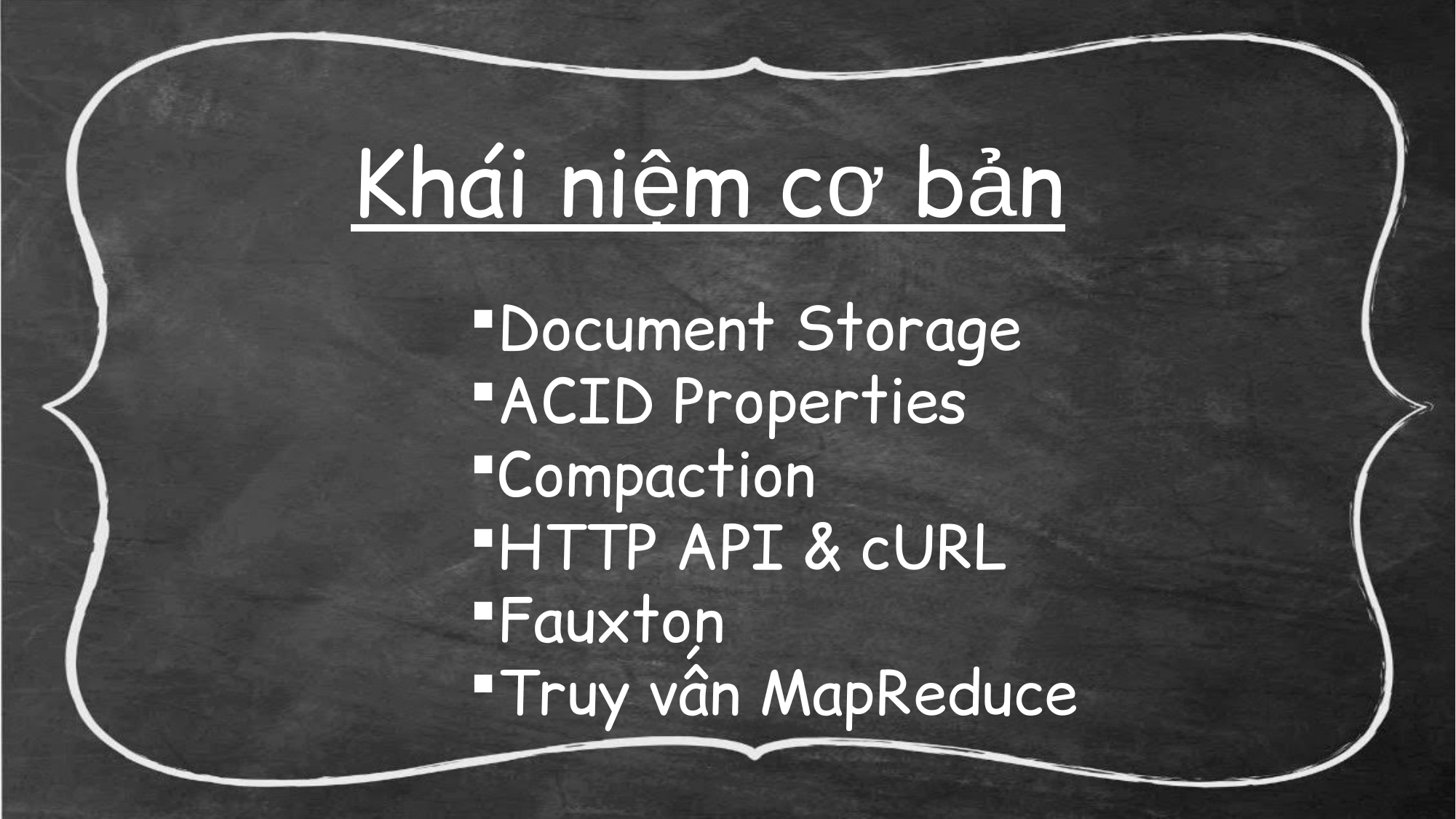

# Khái niệm cơ bản

Document Storage
ACID Properties
Compaction
HTTP API & cURL
Fauxton
Truy vấn MapReduce